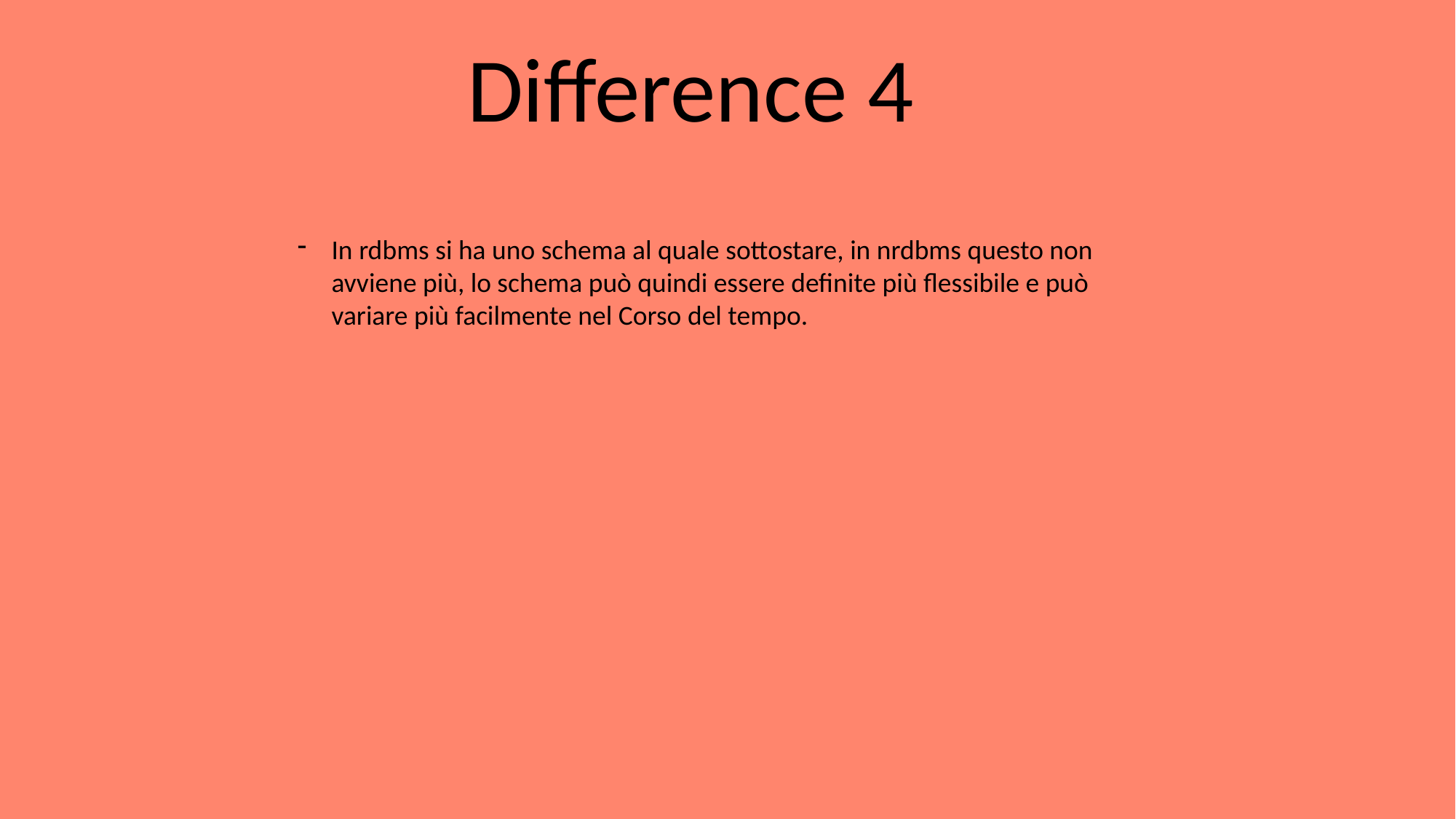

# Difference 4
In rdbms si ha uno schema al quale sottostare, in nrdbms questo non avviene più, lo schema può quindi essere definite più flessibile e può variare più facilmente nel Corso del tempo.